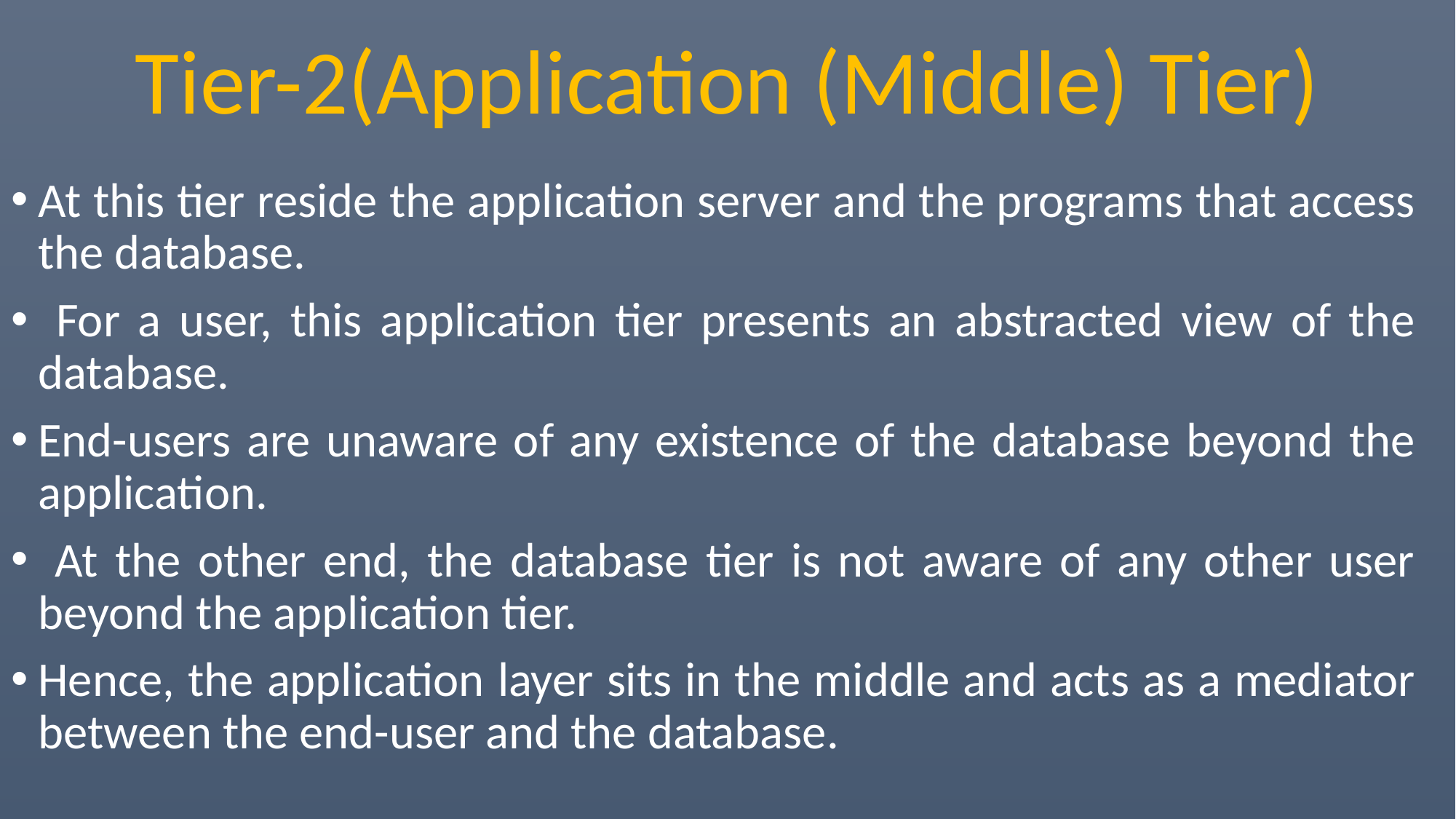

# Tier-2(Application (Middle) Tier)
At this tier reside the application server and the programs that access the database.
 For a user, this application tier presents an abstracted view of the database.
End-users are unaware of any existence of the database beyond the application.
 At the other end, the database tier is not aware of any other user beyond the application tier.
Hence, the application layer sits in the middle and acts as a mediator between the end-user and the database.